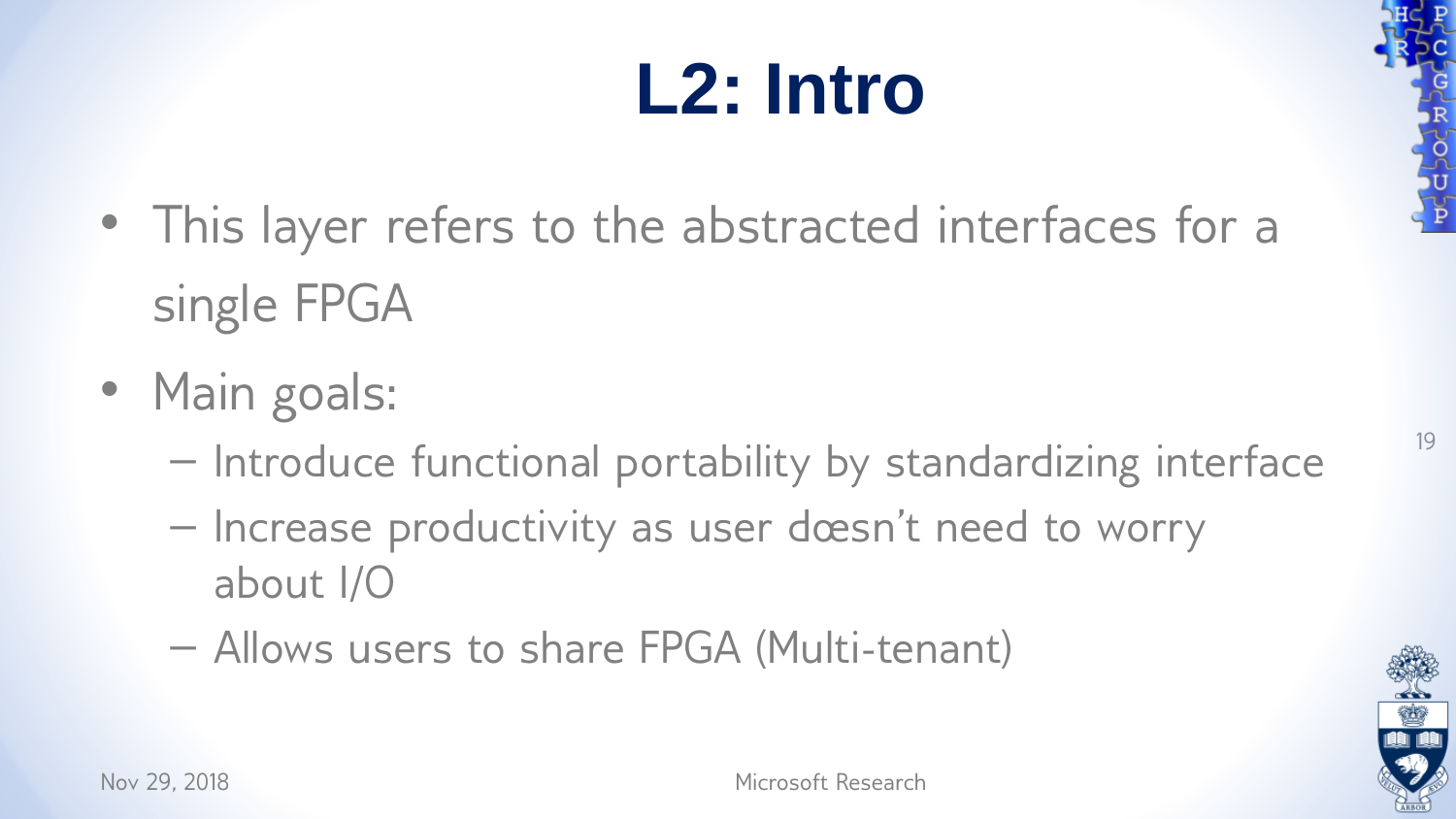

# L2: Intro
This layer refers to the abstracted interfaces for a single FPGA
Main goals:
Introduce functional portability by standardizing interface
Increase productivity as user doesn’t need to worry about I/O
Allows users to share FPGA (Multi-tenant)
19
Nov 29, 2018
Microsoft Research